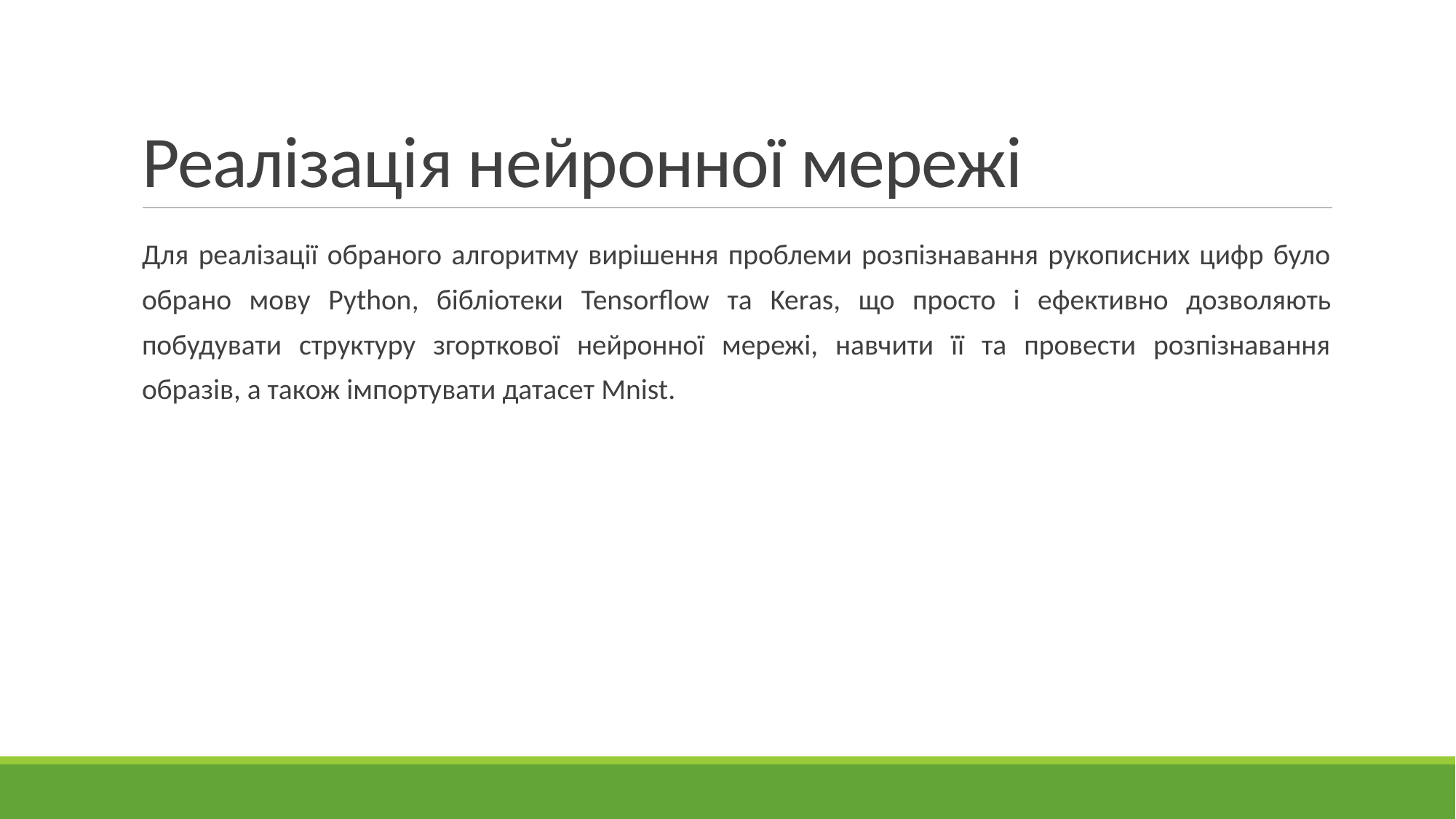

# Реалізація нейронної мережі
Для реалізації обраного алгоритму вирішення проблеми розпізнавання рукописних цифр було обрано мову Python, бібліотеки Tensorflow та Keras, що просто і ефективно дозволяють побудувати структуру згорткової нейронної мережі, навчити її та провести розпізнавання образів, а також імпортувати датасет Mnist.